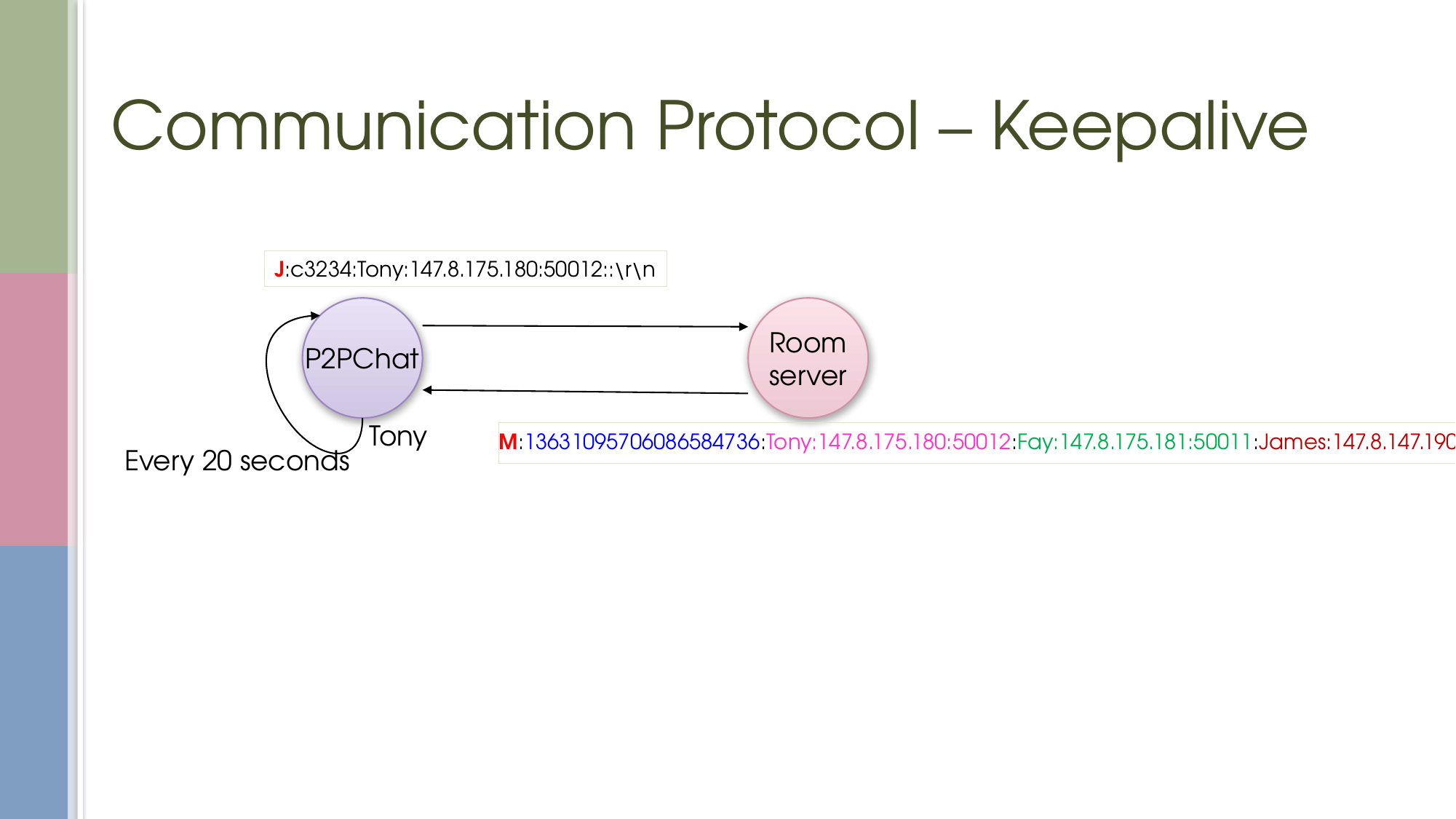

# Communication Protocol – Keepalive
J:c3234:Tony:147.8.175.180:50012::\r\n
P2PChat
Room
server
Tony
M:13631095706086584736:Tony:147.8.175.180:50012:Fay:147.8.175.181:50011:James:147.8.147.190:50010::\r\n
Every 20 seconds